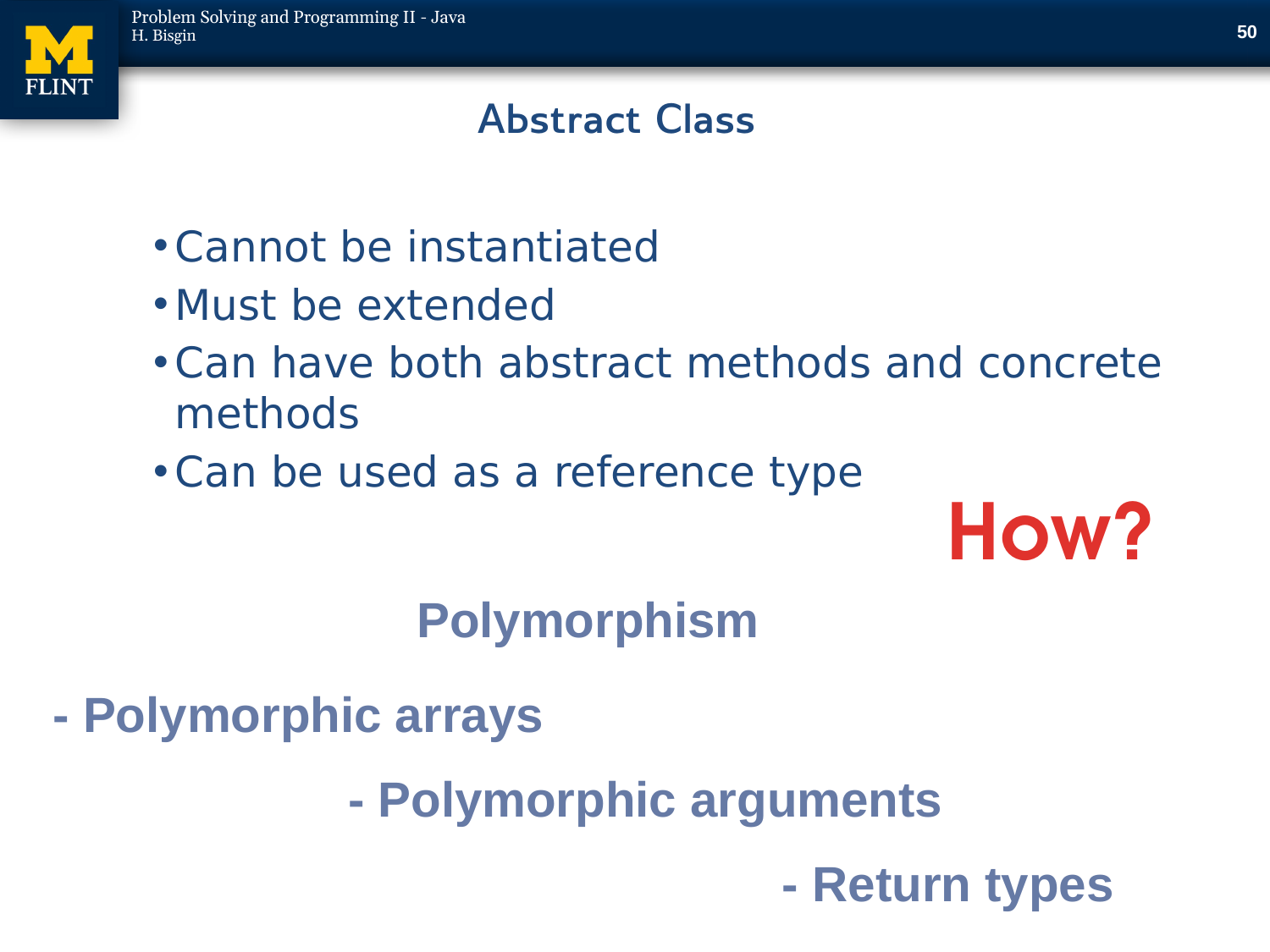

50
# Abstract Class
Cannot be instantiated
Must be extended
Can have both abstract methods and concrete methods
Can be used as a reference type
How?
Polymorphism
- Polymorphic arrays
- Polymorphic arguments
- Return types